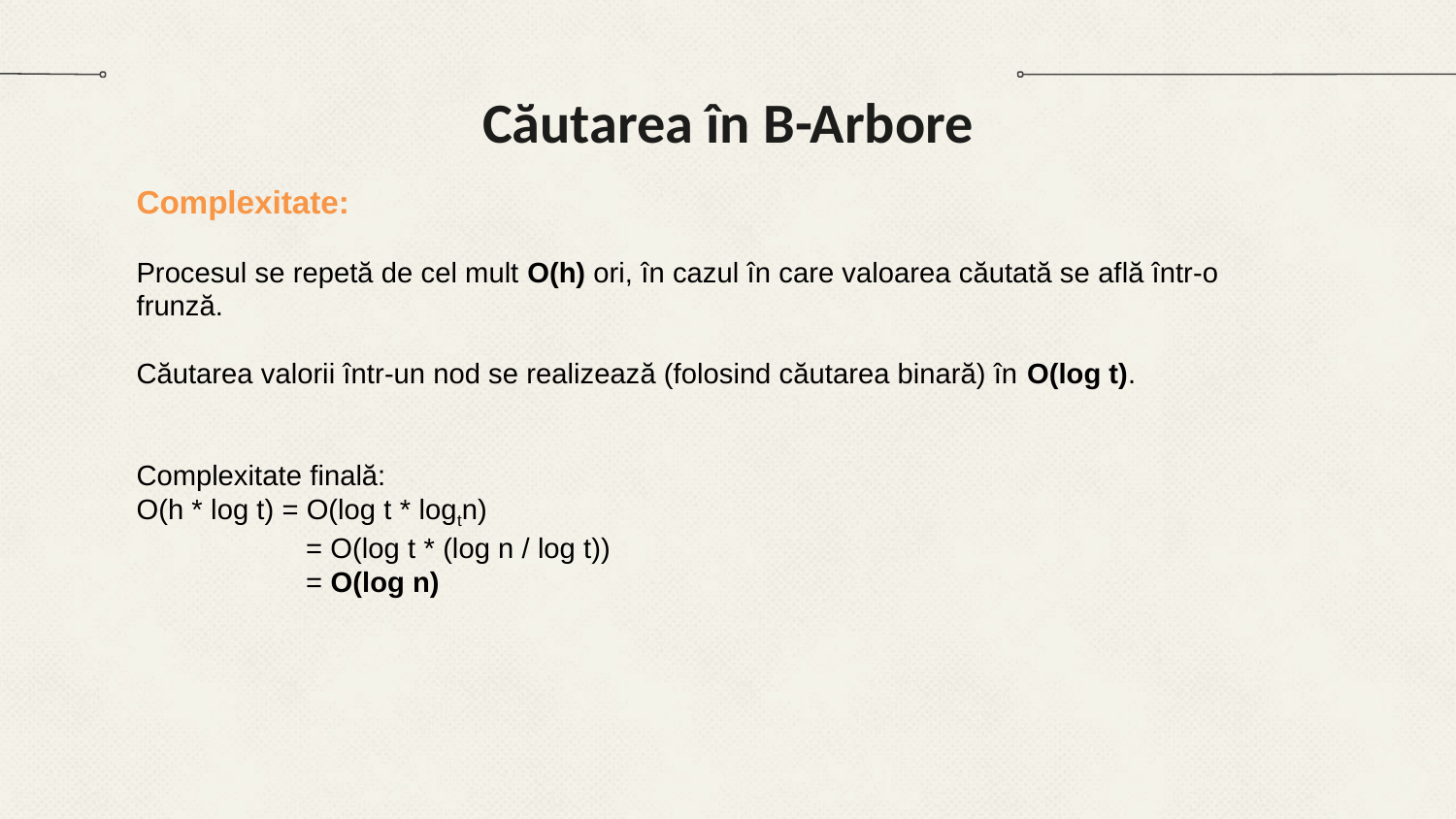

# Căutarea în B-Arbore
Complexitate:

Procesul se repetă de cel mult O(h) ori, în cazul în care valoarea căutată se află într-o frunză.

Căutarea valorii într-un nod se realizează (folosind căutarea binară) în O(log t).

Complexitate finală:
O(h * log t) = O(log t * logtn)
	   = O(log t * (log n / log t))
	   = O(log n)